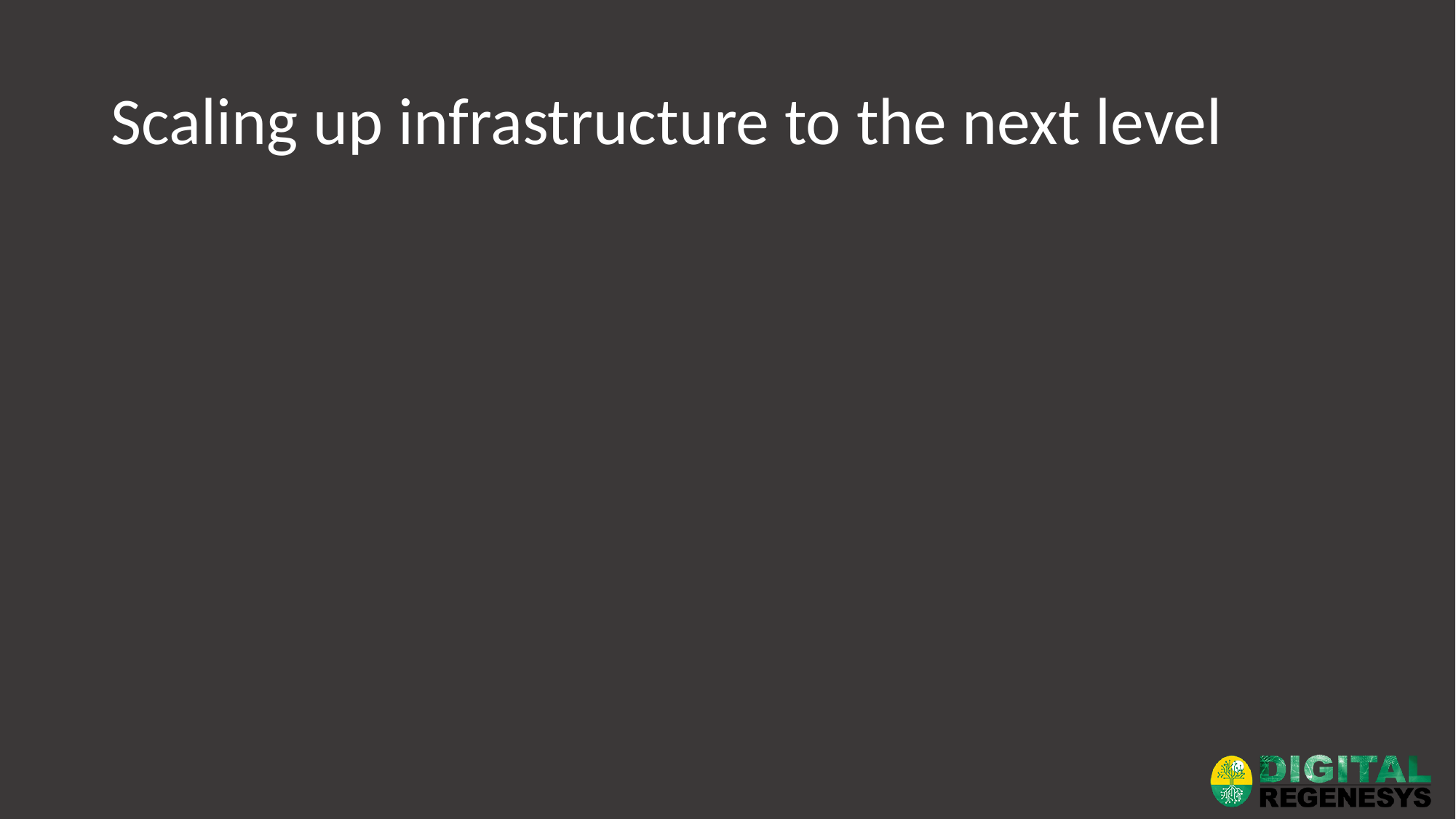

# Scaling up infrastructure to the next level